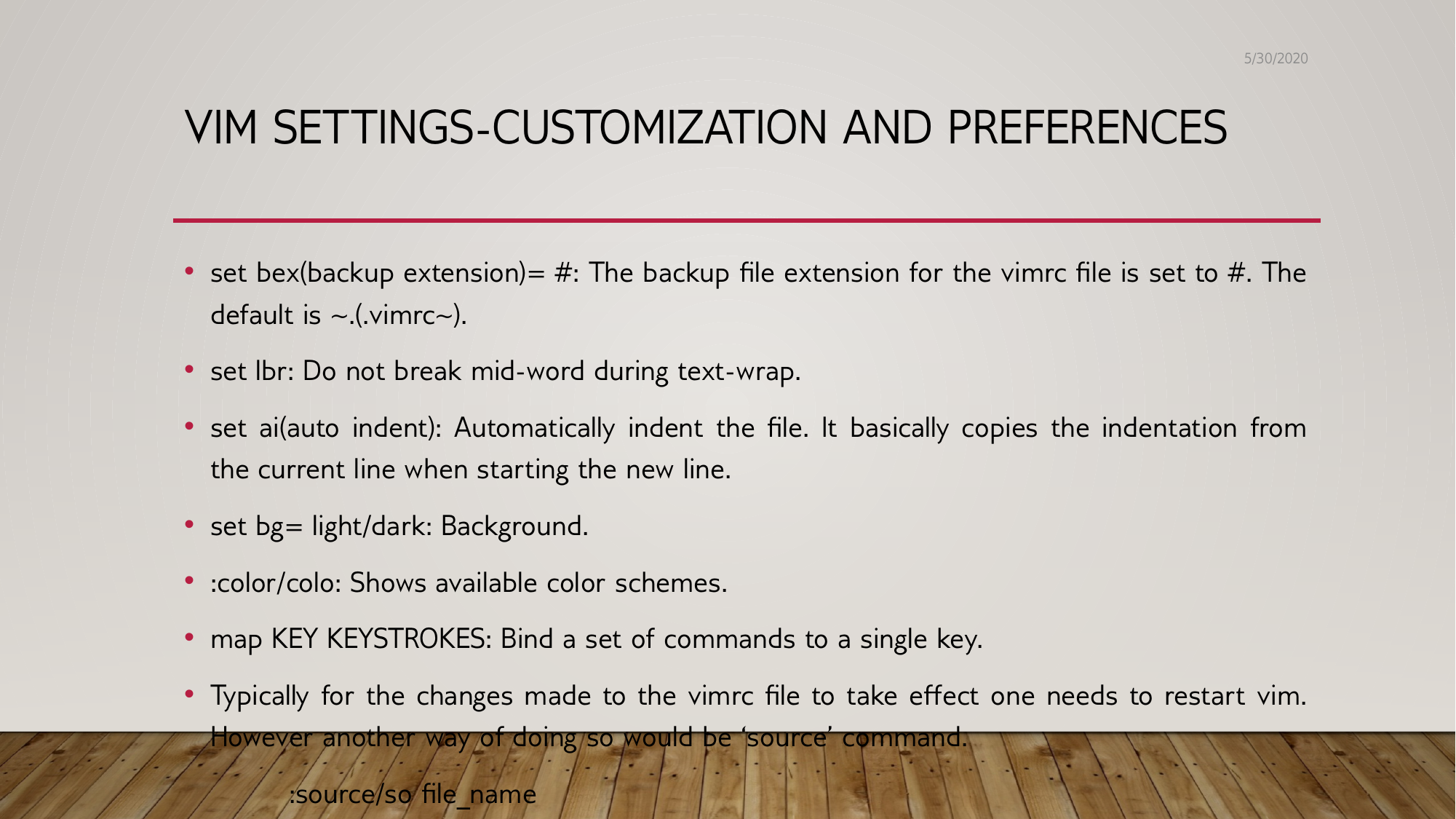

5/30/2020
# Vim settings-customization and preferences
set bex(backup extension)= #: The backup file extension for the vimrc file is set to #. The default is ~.(.vimrc~).
set lbr: Do not break mid-word during text-wrap.
set ai(auto indent): Automatically indent the file. It basically copies the indentation from the current line when starting the new line.
set bg= light/dark: Background.
:color/colo: Shows available color schemes.
map KEY KEYSTROKES: Bind a set of commands to a single key.
Typically for the changes made to the vimrc file to take effect one needs to restart vim. However another way of doing so would be ‘source’ command.
	:source/so file_name